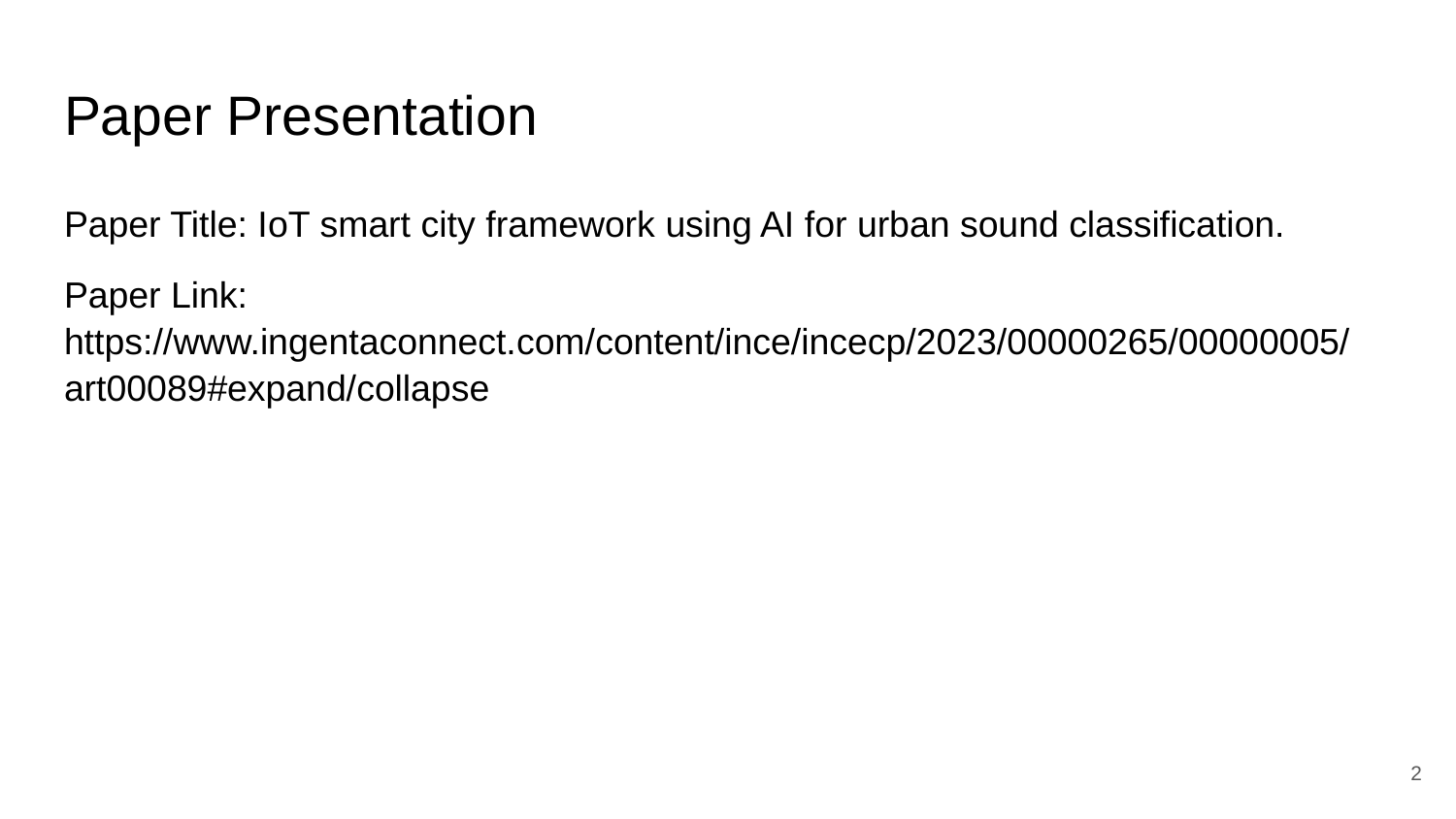

# Paper Presentation
Paper Title: IoT smart city framework using AI for urban sound classification.
Paper Link: https://www.ingentaconnect.com/content/ince/incecp/2023/00000265/00000005/art00089#expand/collapse

2